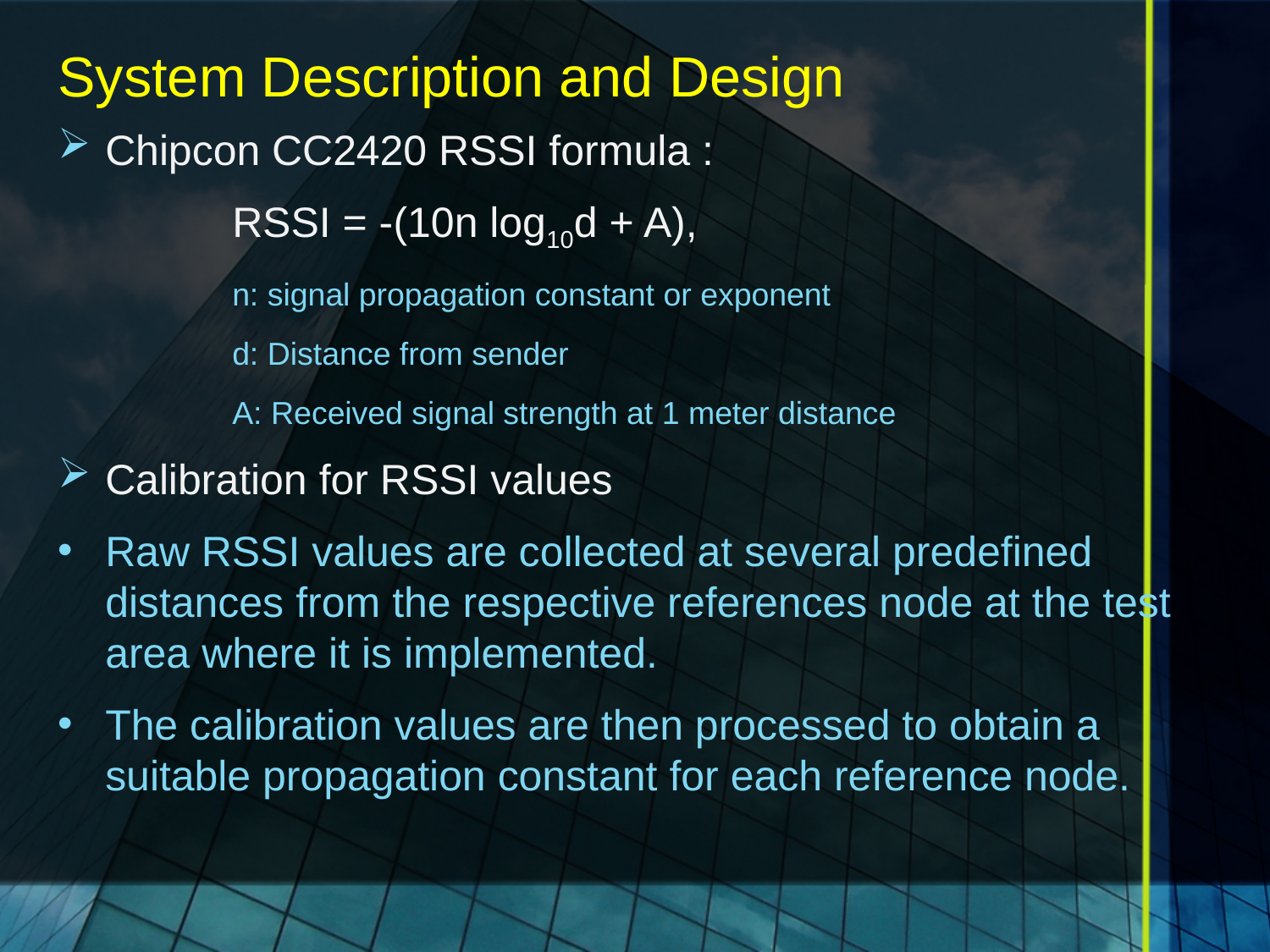

# System Description and Design
Chipcon CC2420 RSSI formula :
     	RSSI = -(10n log10d + A),
     		n: signal propagation constant or exponent
     		d: Distance from sender
     		A: Received signal strength at 1 meter distance
Calibration for RSSI values
Raw RSSI values are collected at several predefined distances from the respective references node at the test area where it is implemented.
The calibration values are then processed to obtain a suitable propagation constant for each reference node.